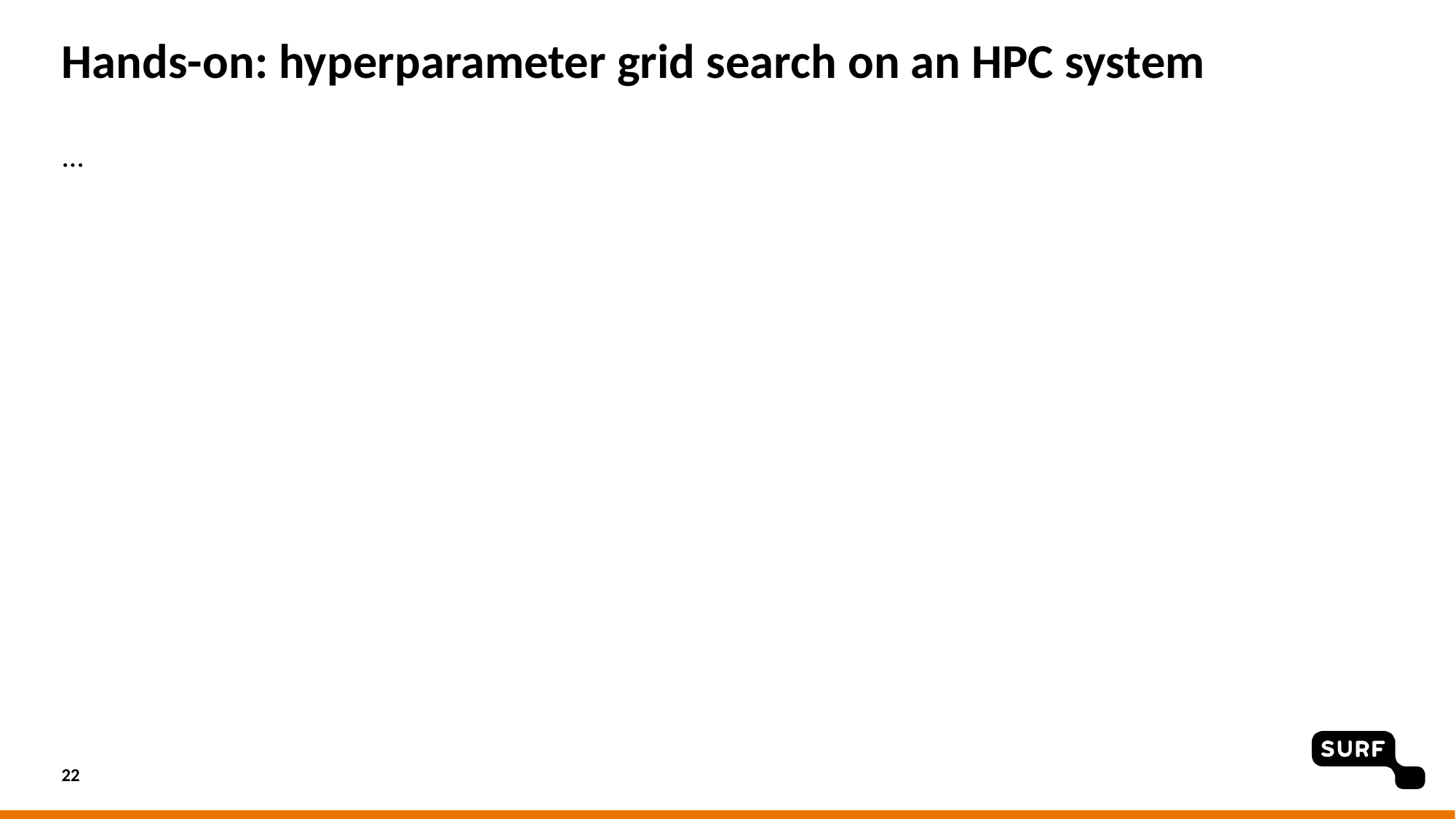

# Hands-on: hyperparameter grid search on an HPC system
…

22